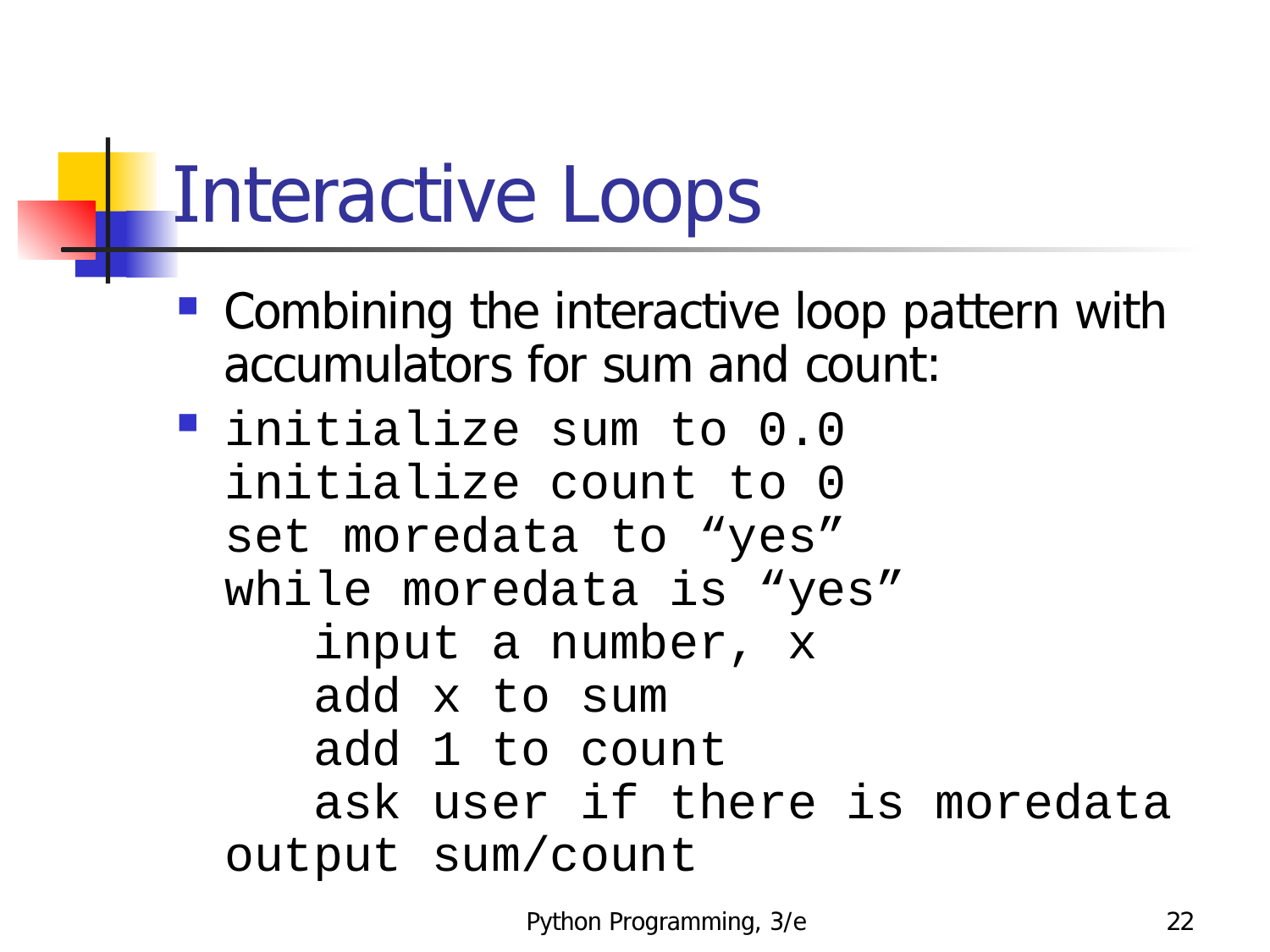

# Interactive Loops
Combining the interactive loop pattern with accumulators for sum and count:
initialize sum to 0.0
initialize count to 0
set moredata to “yes”
while moredata is “yes”
   input a number, x
   add x to sum
   add 1 to count
   ask user if there is moredata
output sum/count
Python Programming, 3/e
22